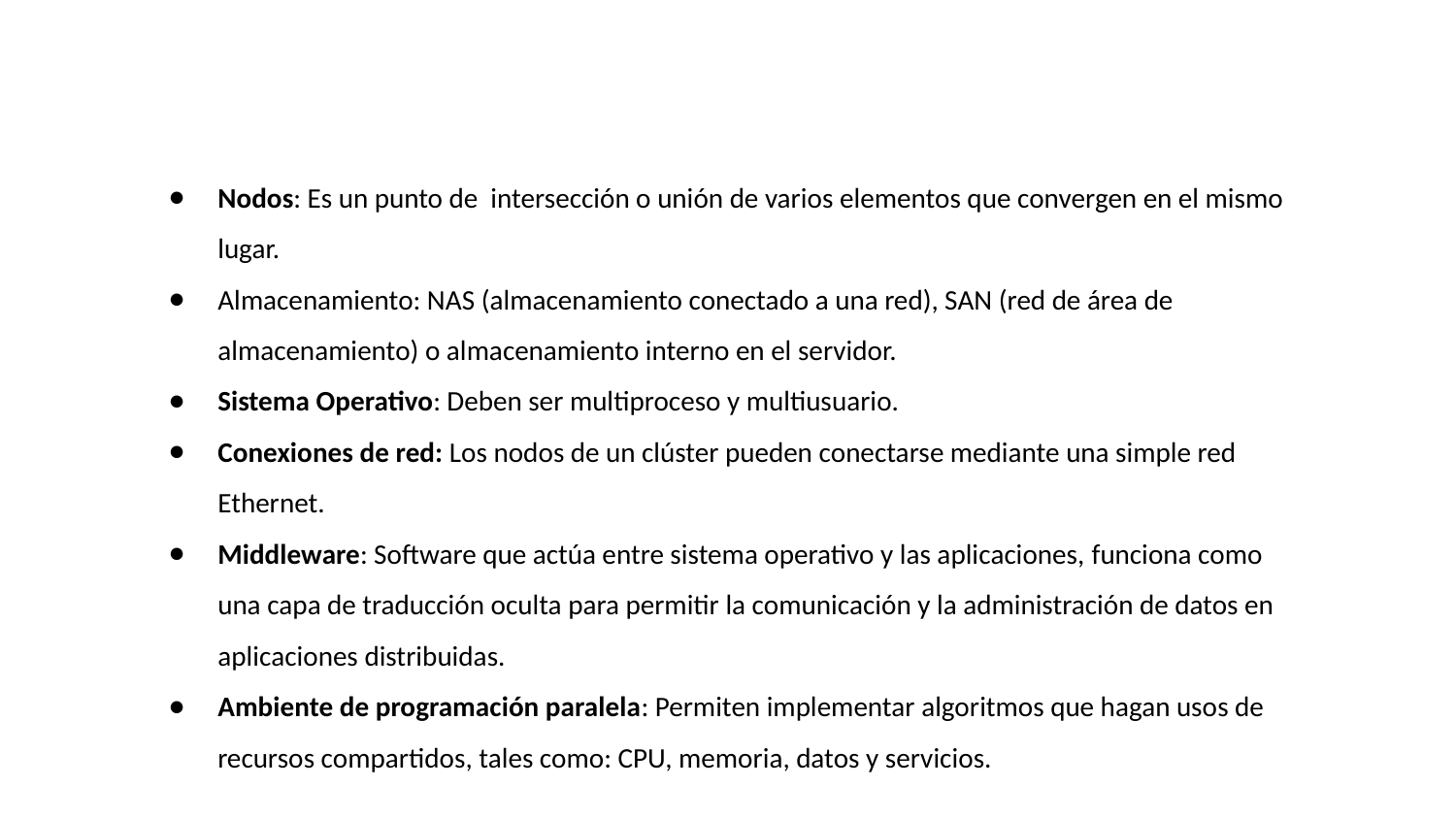

Nodos: Es un punto de  intersección o unión de varios elementos que convergen en el mismo lugar.
Almacenamiento: NAS (almacenamiento conectado a una red), SAN (red de área de almacenamiento) o almacenamiento interno en el servidor.
Sistema Operativo: Deben ser multiproceso y multiusuario.
Conexiones de red: Los nodos de un clúster pueden conectarse mediante una simple red Ethernet.
Middleware: Software que actúa entre sistema operativo y las aplicaciones, funciona como una capa de traducción oculta para permitir la comunicación y la administración de datos en aplicaciones distribuidas.
Ambiente de programación paralela: Permiten implementar algoritmos que hagan usos de recursos compartidos, tales como: CPU, memoria, datos y servicios.